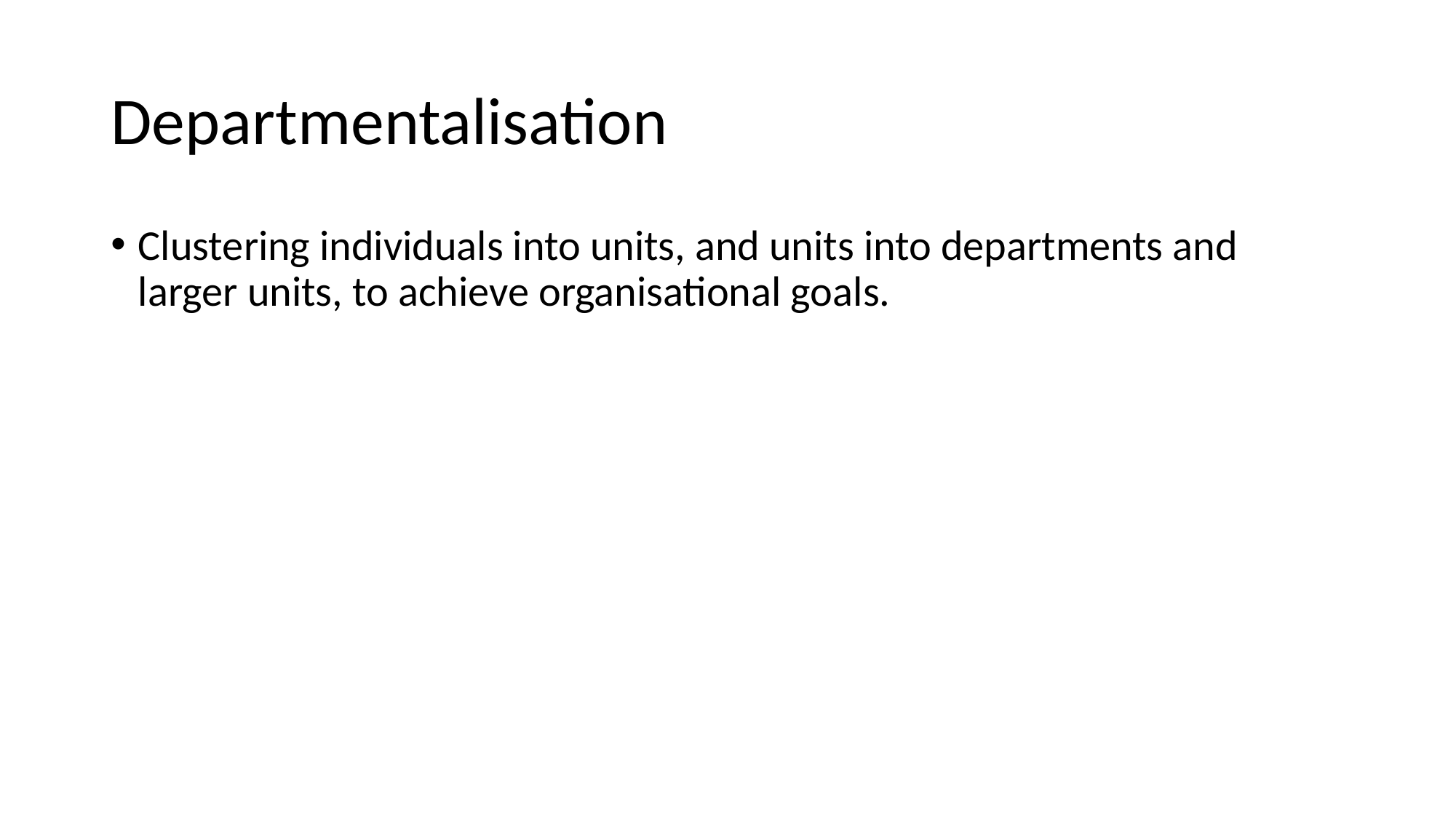

# Departmentalisation
Clustering individuals into units, and units into departments and larger units, to achieve organisational goals.